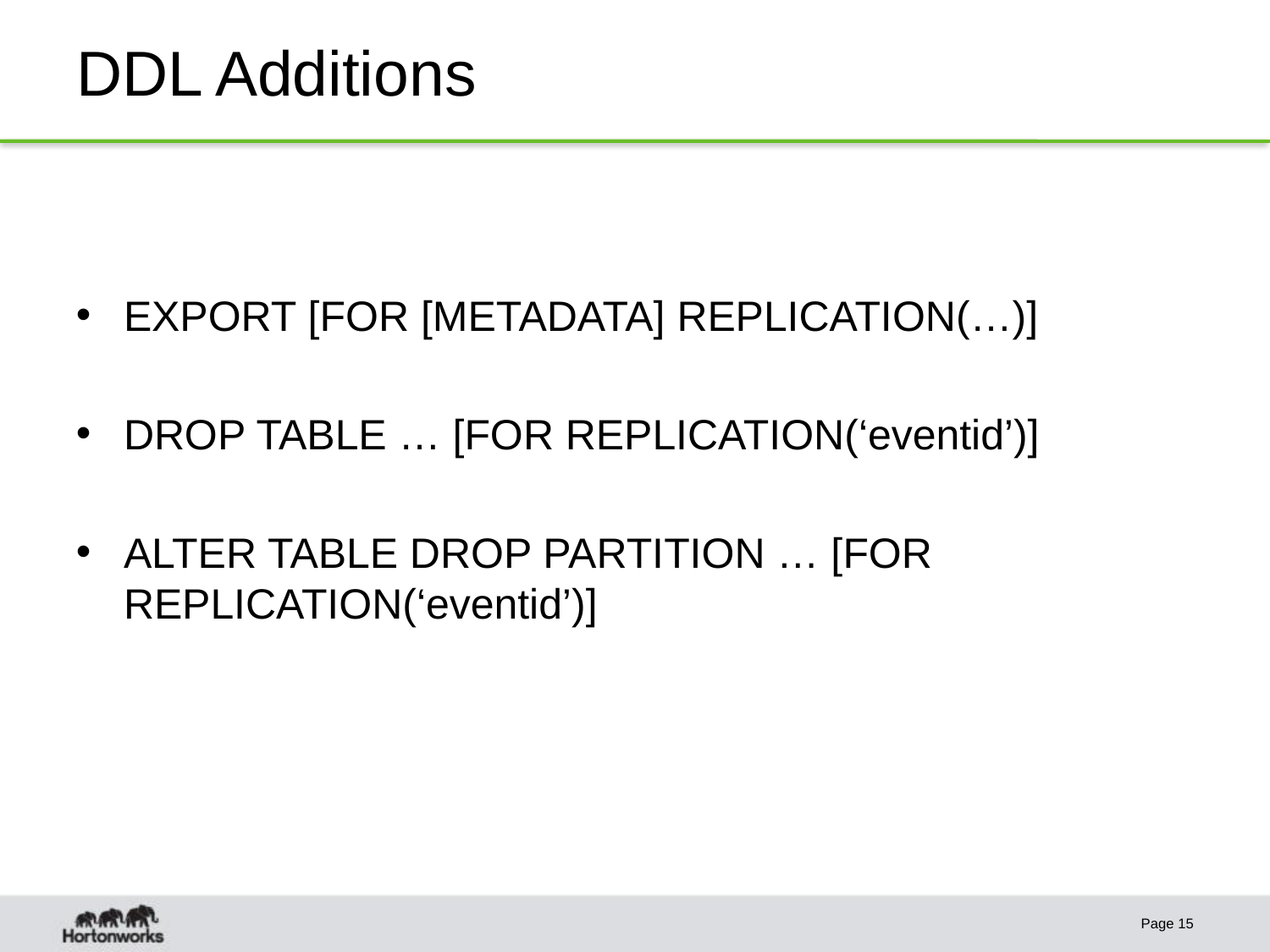

# DDL Additions

EXPORT [FOR [METADATA] REPLICATION(…)]

DROP TABLE … [FOR REPLICATION(‘eventid’)]

ALTER TABLE DROP PARTITION … [FOR REPLICATION(‘eventid’)]
Page 15